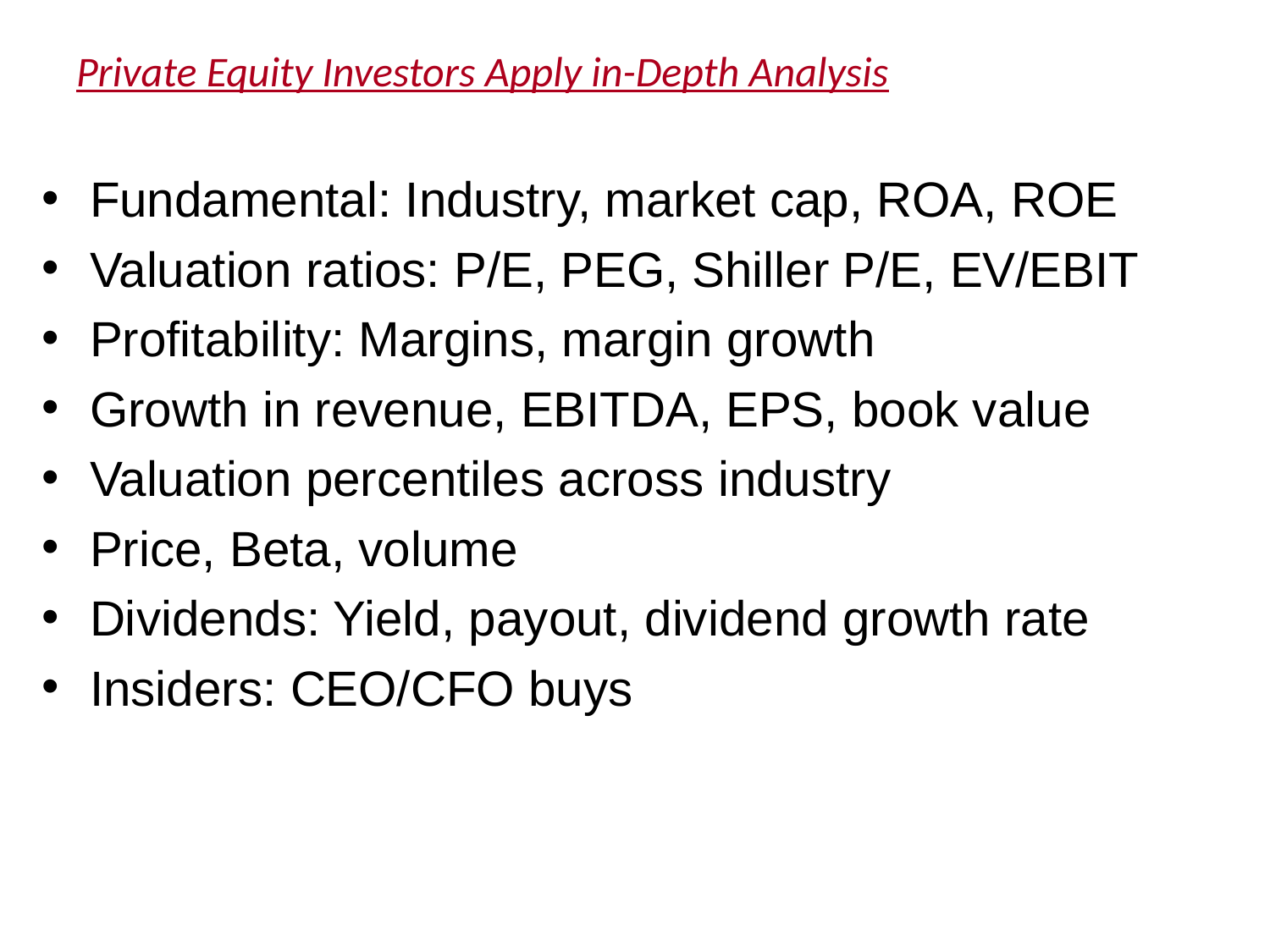

# Private Equity Investors Apply in-Depth Analysis
Fundamental: Industry, market cap, ROA, ROE
Valuation ratios: P/E, PEG, Shiller P/E, EV/EBIT
Profitability: Margins, margin growth
Growth in revenue, EBITDA, EPS, book value
Valuation percentiles across industry
Price, Beta, volume
Dividends: Yield, payout, dividend growth rate
Insiders: CEO/CFO buys